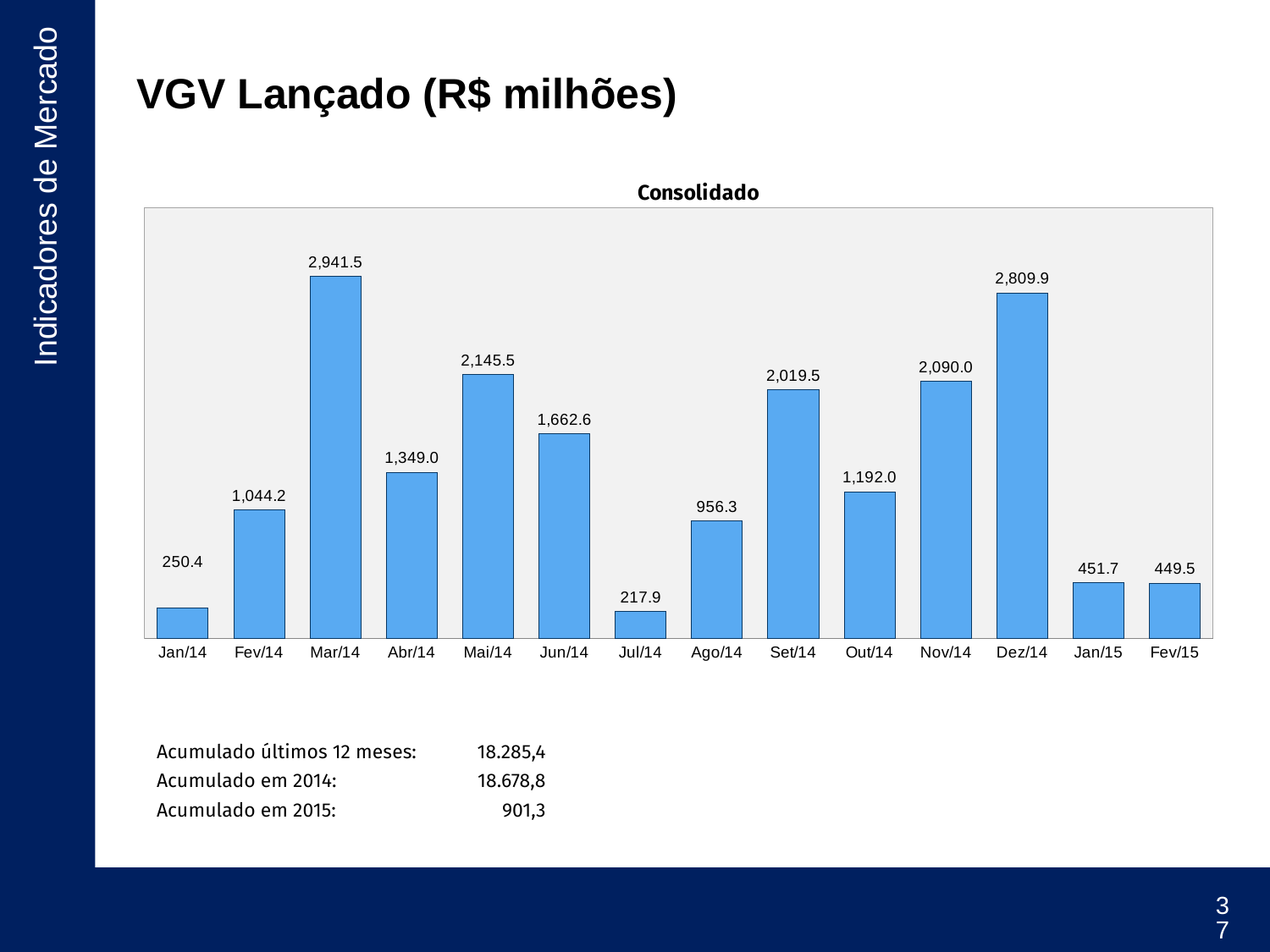

# VGV Lançado (R$ milhões)

### Chart: Consolidado

| Category | soma |
|---|---|
| Jan/14 | 250.44645852 |
| Fev/14 | 1044.24505034 |
| Mar/14 | 2941.45388258 |
| Abr/14 | 1348.95081053 |
| Mai/14 | 2145.53431336 |
| Jun/14 | 1662.59717322 |
| Jul/14 | 217.89755350000001 |
| Ago/14 | 956.29796453 |
| Set/14 | 2019.4967174299998 |
| Out/14 | 1191.98011009 |
| Nov/14 | 2089.99777197 |
| Dez/14 | 2809.9310011800003 |
| Jan/15 | 451.72753918 |
| Fev/15 | 449.52662395000004 |
| Acumulado últimos 12 meses: | 18.285,4 |
| --- | --- |
| Acumulado em 2014: | 18.678,8 |
| Acumulado em 2015: | 901,3 |
37